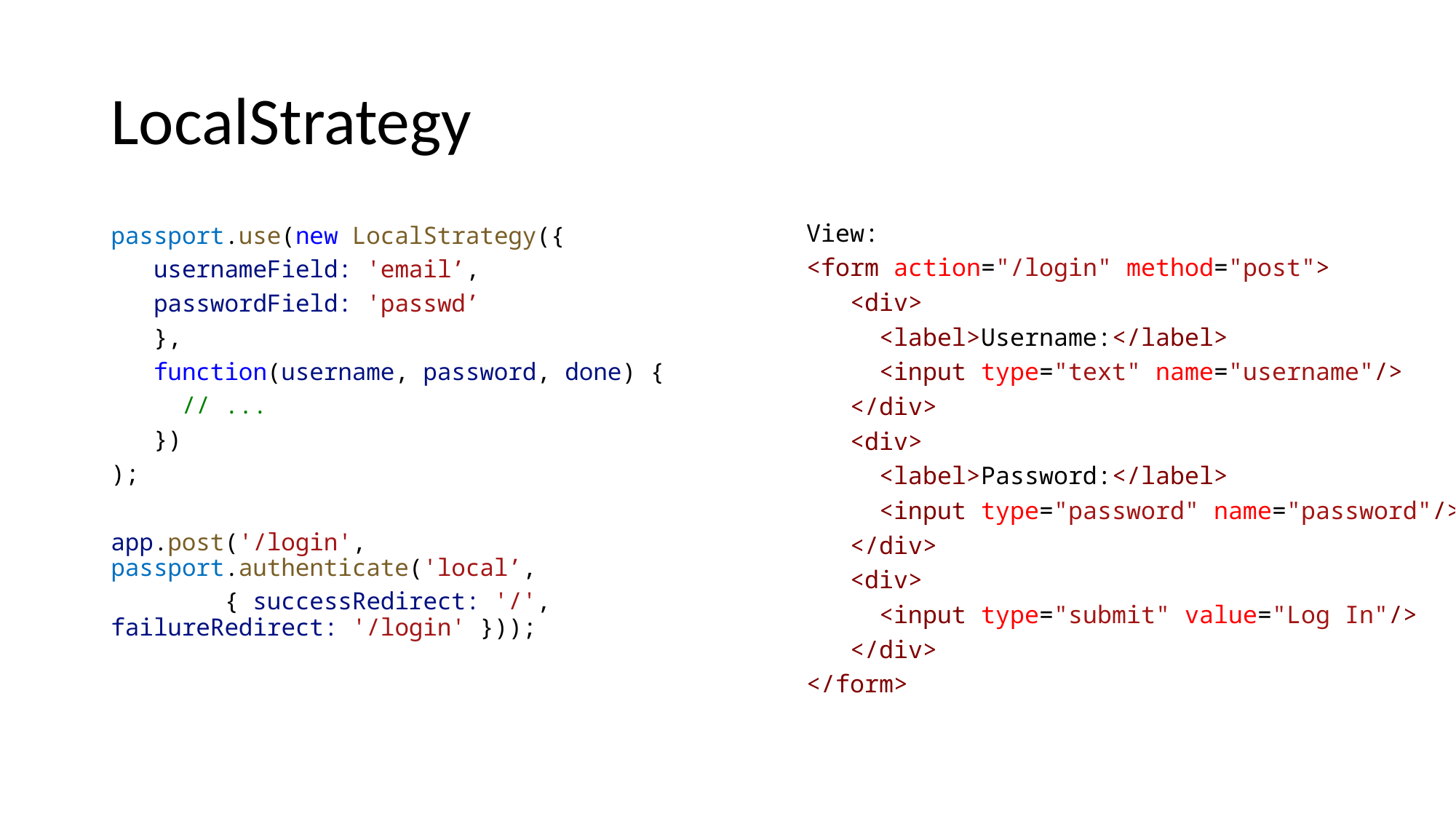

# LocalStrategy
View:
<form action="/login" method="post">
   <div>
     <label>Username:</label>
     <input type="text" name="username"/>
   </div>
   <div>
     <label>Password:</label>
     <input type="password" name="password"/>
   </div>
   <div>
     <input type="submit" value="Log In"/>
   </div>
</form>

passport.use(new LocalStrategy({
   usernameField: 'email’,
   passwordField: 'passwd’
   },
   function(username, password, done) {
     // ...
   })
);

app.post('/login', passport.authenticate('local’,
        { successRedirect: '/', failureRedirect: '/login' }));